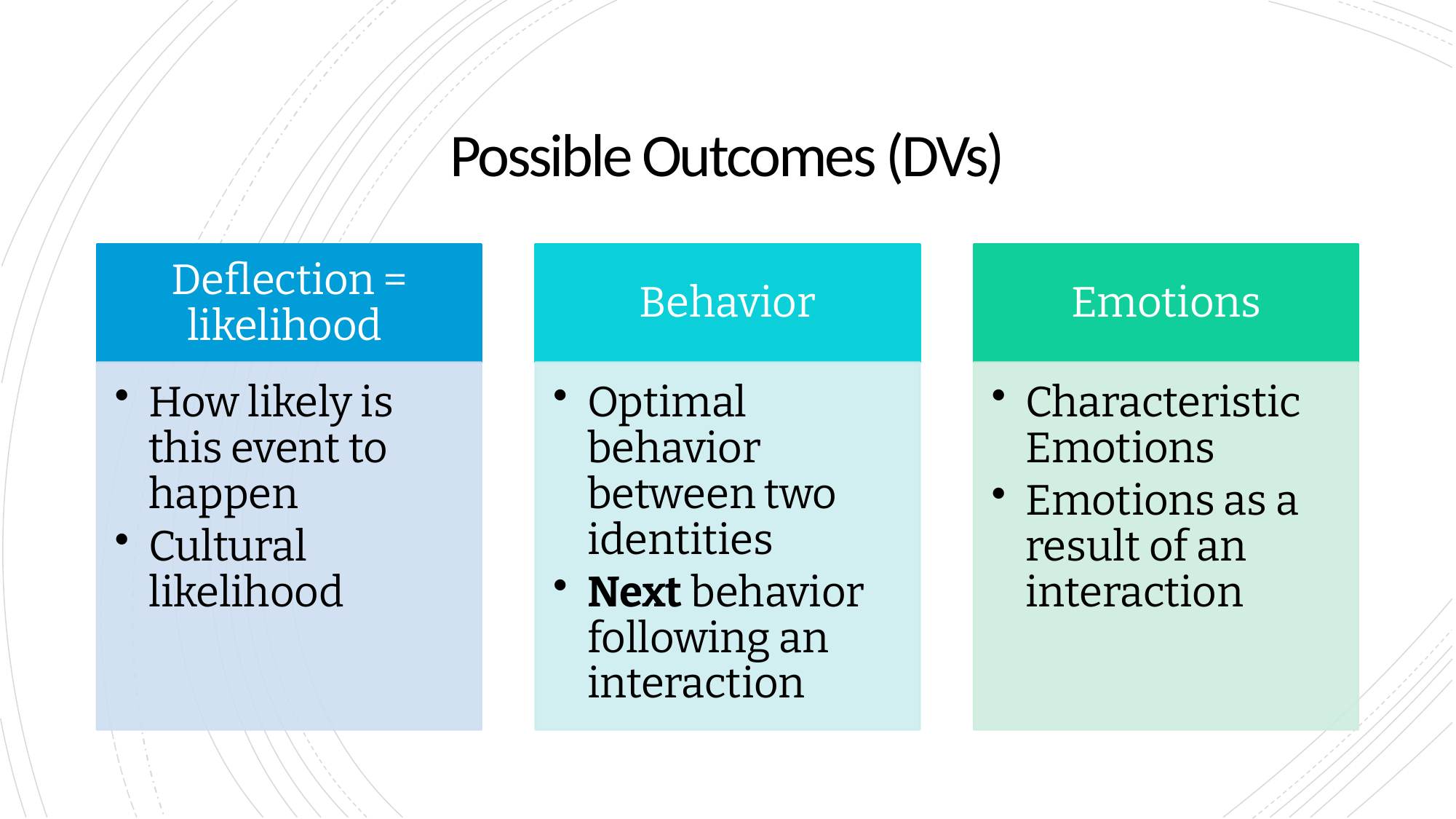

# Possible Outcomes (DVs)
Deflection = likelihood
How likely is this event to happen
Cultural likelihood
Behavior
Optimal behavior between two identities
Next behavior following an interaction
Emotions
Characteristic Emotions
Emotions as a result of an interaction